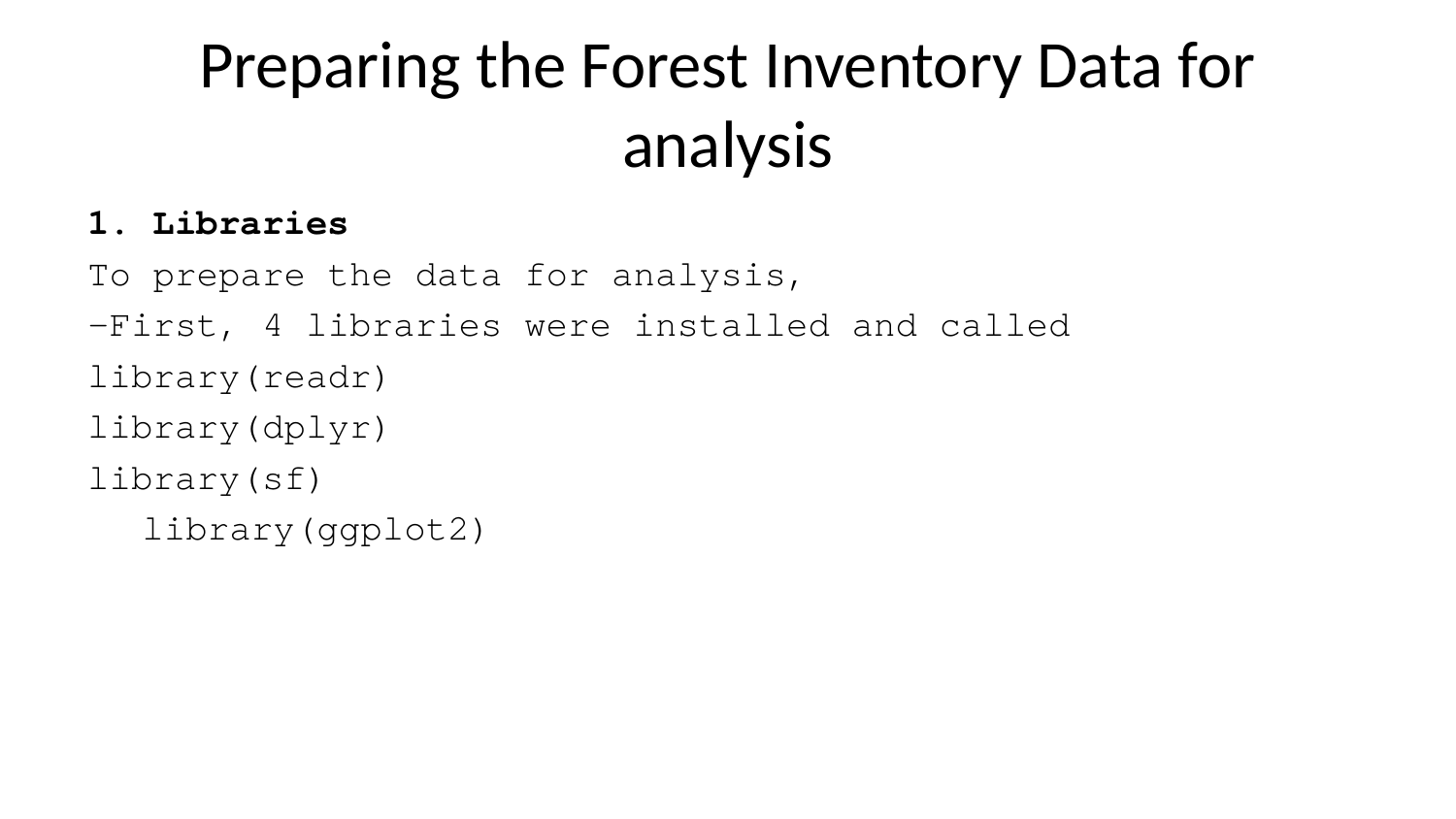

# Preparing the Forest Inventory Data for analysis
1. Libraries
To prepare the data for analysis,
-First, 4 libraries were installed and called
library(readr)
library(dplyr)
library(sf)
library(ggplot2)